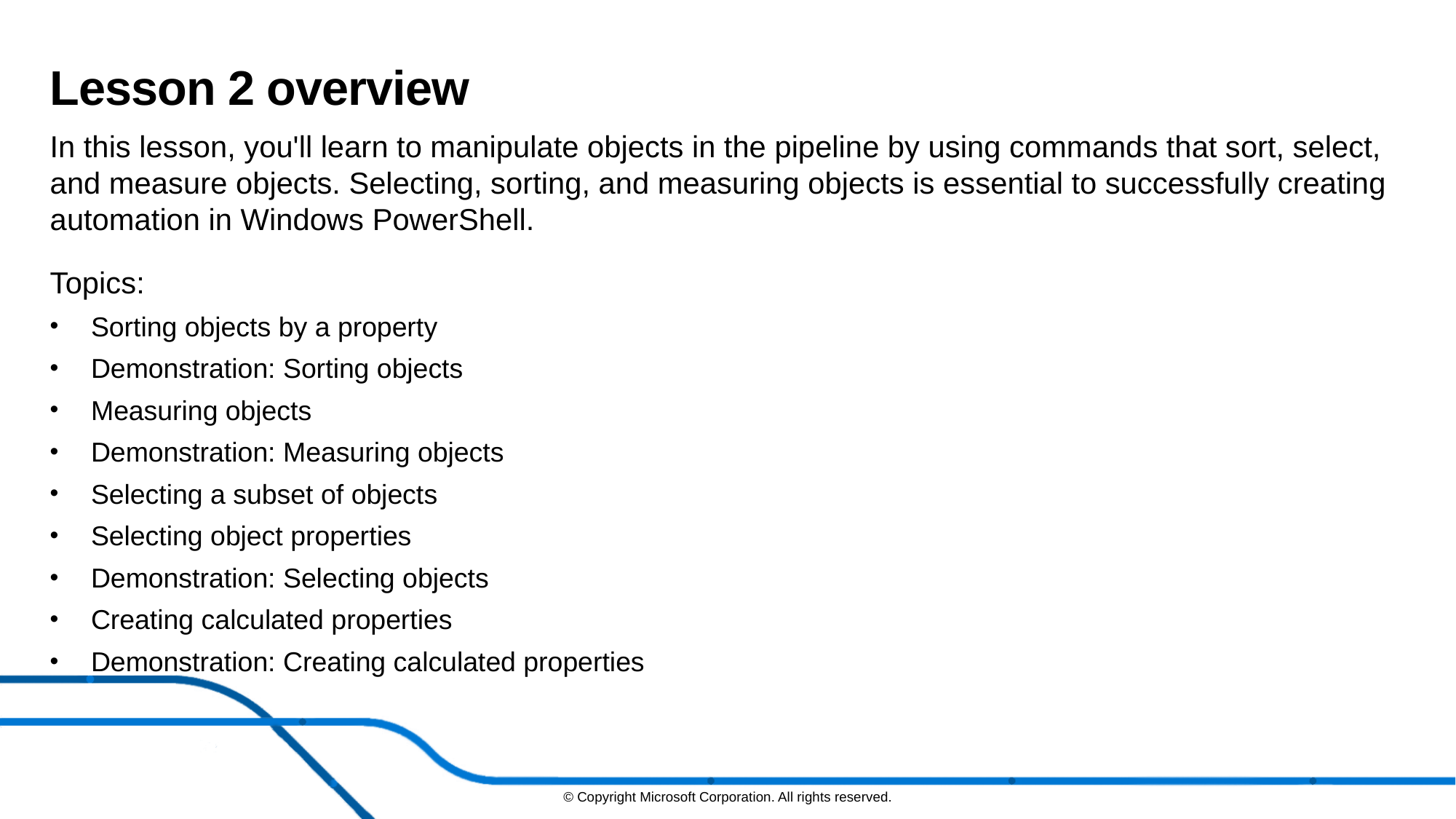

# Lesson 2 overview
In this lesson, you'll learn to manipulate objects in the pipeline by using commands that sort, select, and measure objects. Selecting, sorting, and measuring objects is essential to successfully creating automation in Windows PowerShell.

Topics:
Sorting objects by a property
Demonstration: Sorting objects
Measuring objects
Demonstration: Measuring objects
Selecting a subset of objects
Selecting object properties
Demonstration: Selecting objects
Creating calculated properties
Demonstration: Creating calculated properties